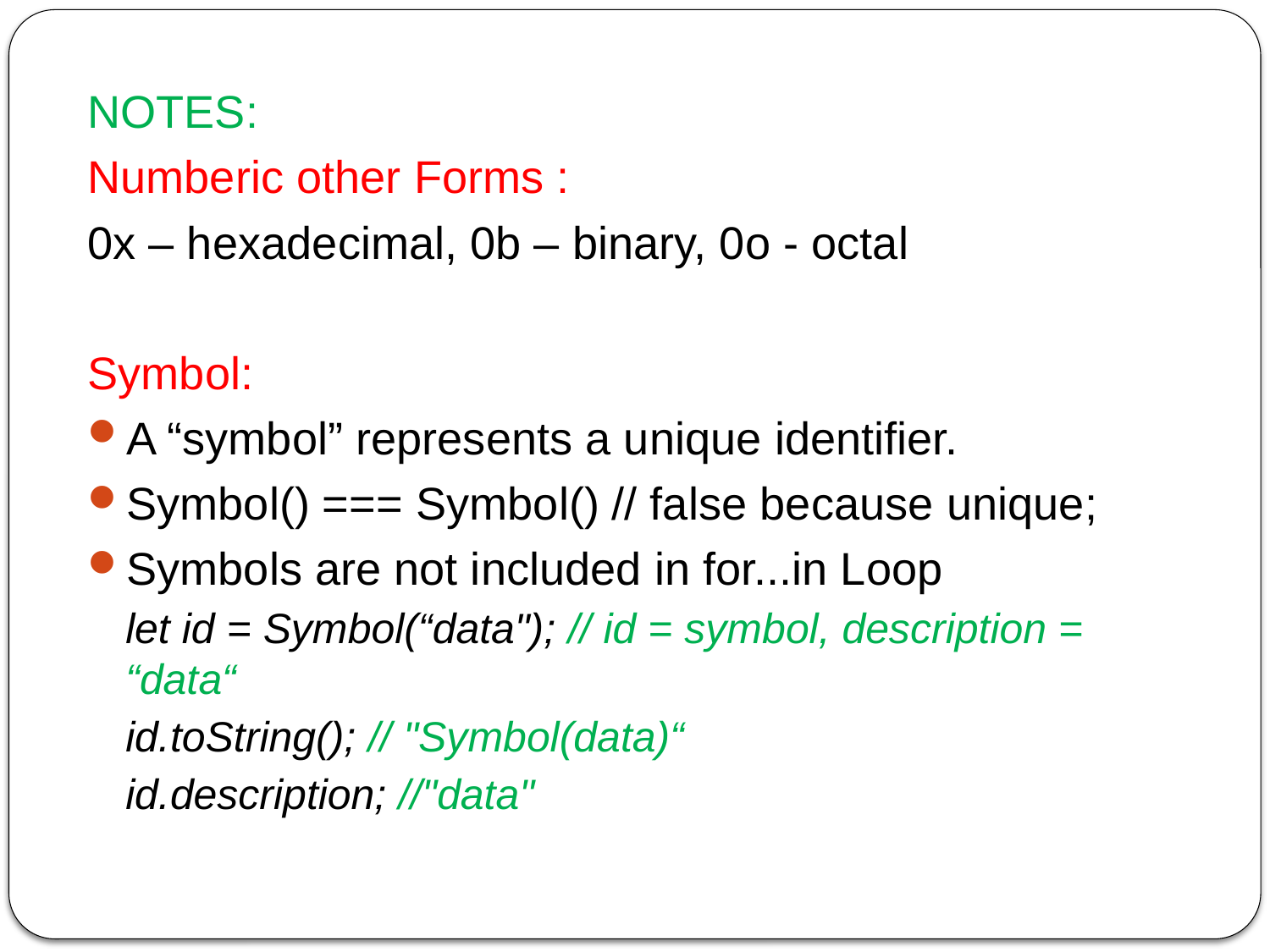

NOTES:
Numberic other Forms :
0x – hexadecimal, 0b – binary, 0o - octal

Symbol:
A “symbol” represents a unique identifier.
Symbol() === Symbol() // false because unique;
Symbols are not included in for...in Loop
let id = Symbol(“data"); // id = symbol, description = “data“
id.toString(); // "Symbol(data)“
id.description; //"data"